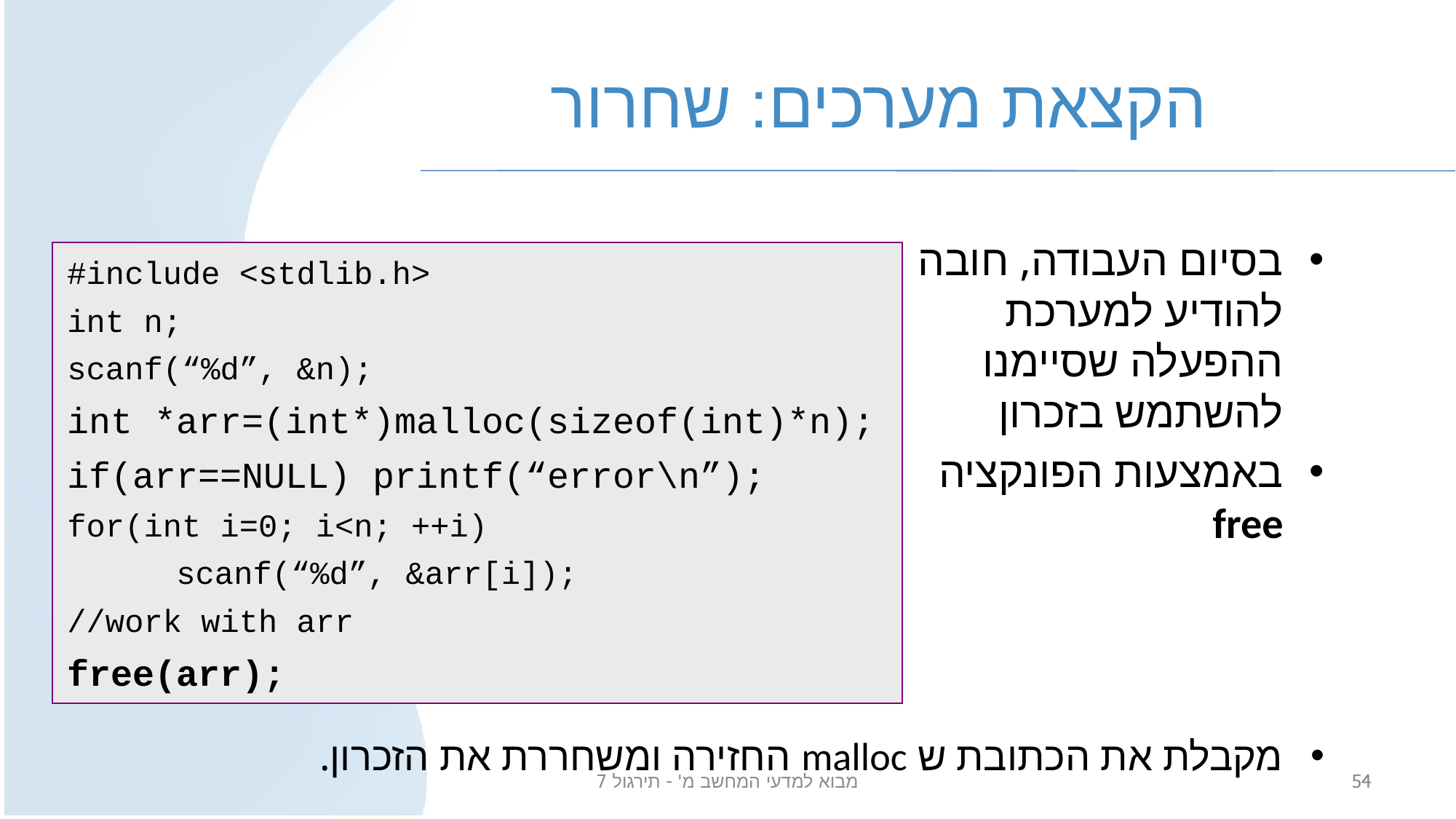

# הקצאת מערכים: שחרור
בסיום העבודה, חובה להודיע למערכת ההפעלה שסיימנו להשתמש בזכרון
באמצעות הפונקציה free
#include <stdlib.h>
int n;
scanf(“%d”, &n);
int *arr=(int*)malloc(sizeof(int)*n);
if(arr==NULL) printf(“error\n”);
for(int i=0; i<n; ++i)
	scanf(“%d”, &arr[i]);
//work with arr
free(arr);
מקבלת את הכתובת ש malloc החזירה ומשחררת את הזכרון.

מבוא למדעי המחשב מ' - תירגול 7
54